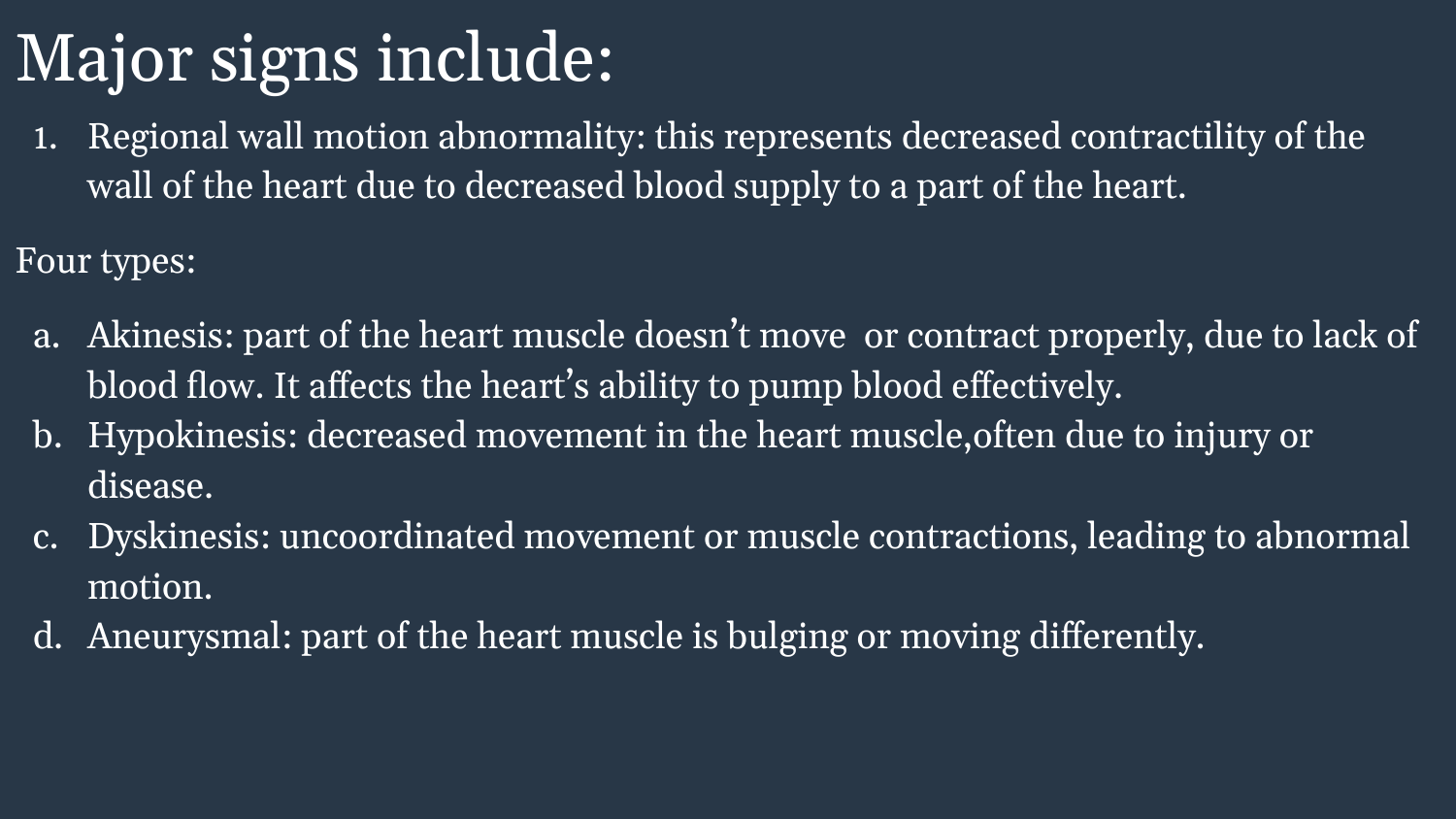

# Major signs include:
Regional wall motion abnormality: this represents decreased contractility of the wall of the heart due to decreased blood supply to a part of the heart.
Four types:
Akinesis: part of the heart muscle doesn’t move  or contract properly, due to lack of blood flow. It affects the heart’s ability to pump blood effectively.
Hypokinesis: decreased movement in the heart muscle,often due to injury or disease.
Dyskinesis: uncoordinated movement or muscle contractions, leading to abnormal motion.
Aneurysmal: part of the heart muscle is bulging or moving differently.